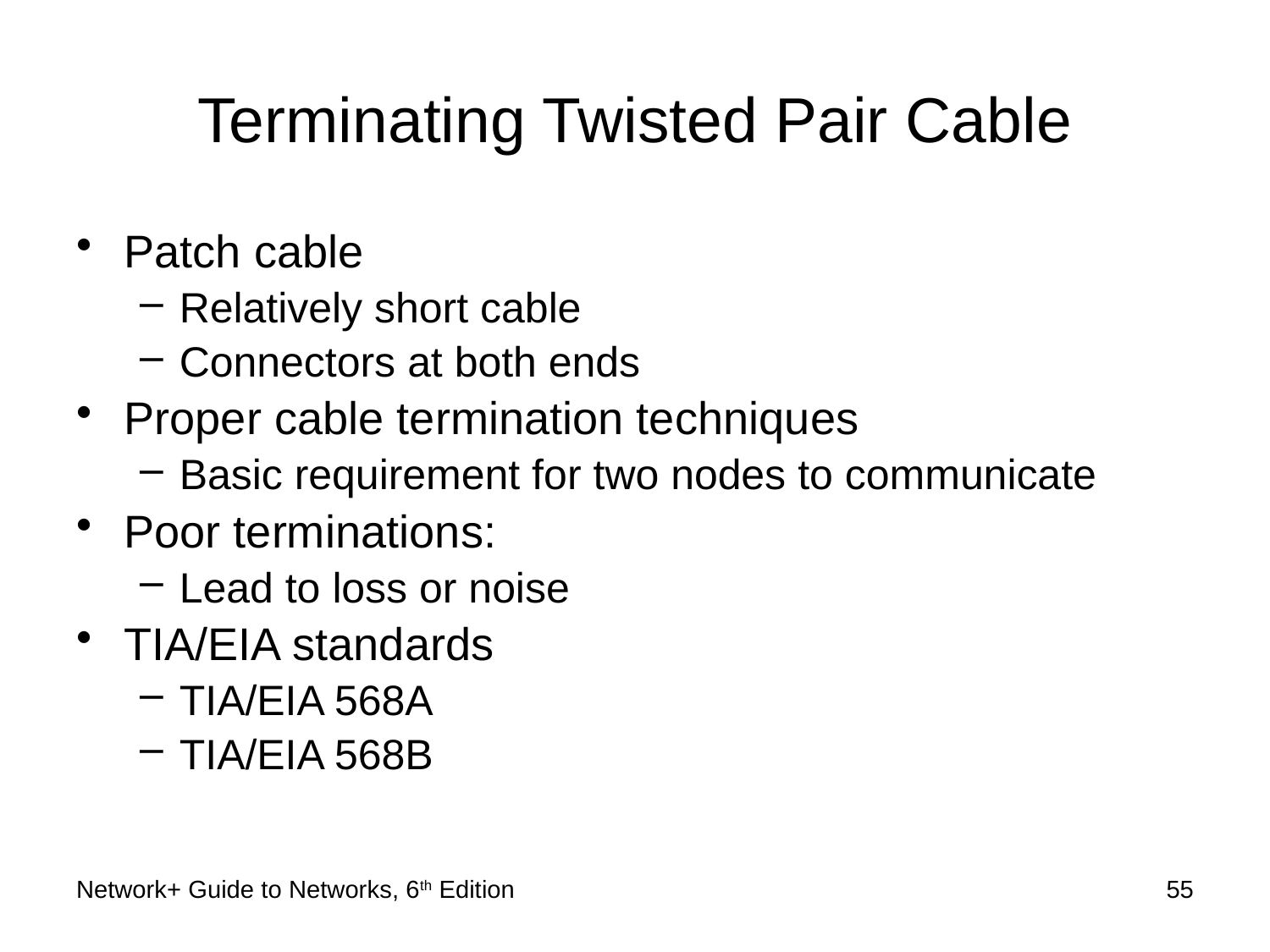

# Terminating Twisted Pair Cable
Patch cable
Relatively short cable
Connectors at both ends
Proper cable termination techniques
Basic requirement for two nodes to communicate
Poor terminations:
Lead to loss or noise
TIA/EIA standards
TIA/EIA 568A
TIA/EIA 568B
Network+ Guide to Networks, 6th Edition
55